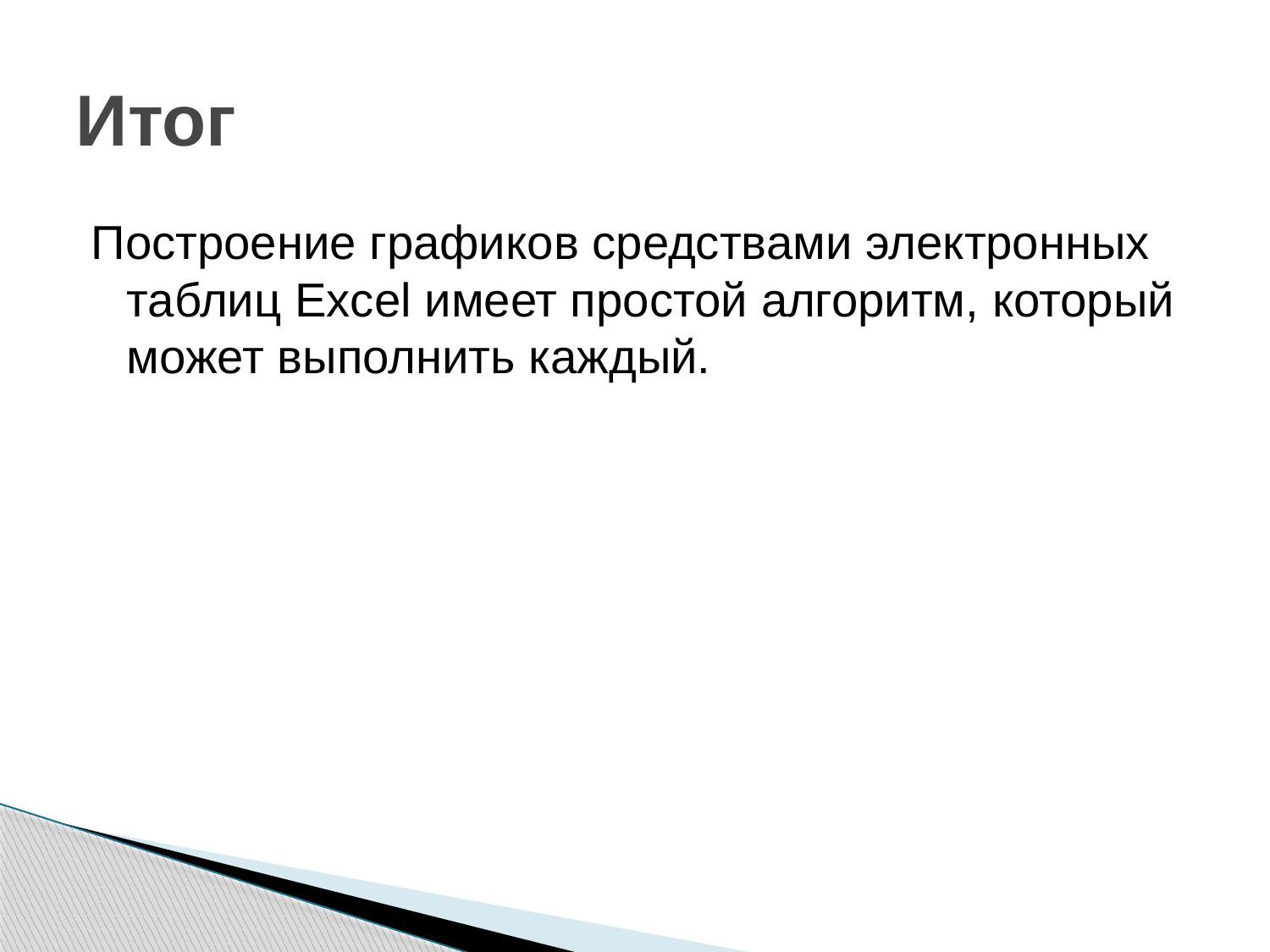

# Итог
Построение графиков средствами электронных таблиц Excel имеет простой алгоритм, который может выполнить каждый.